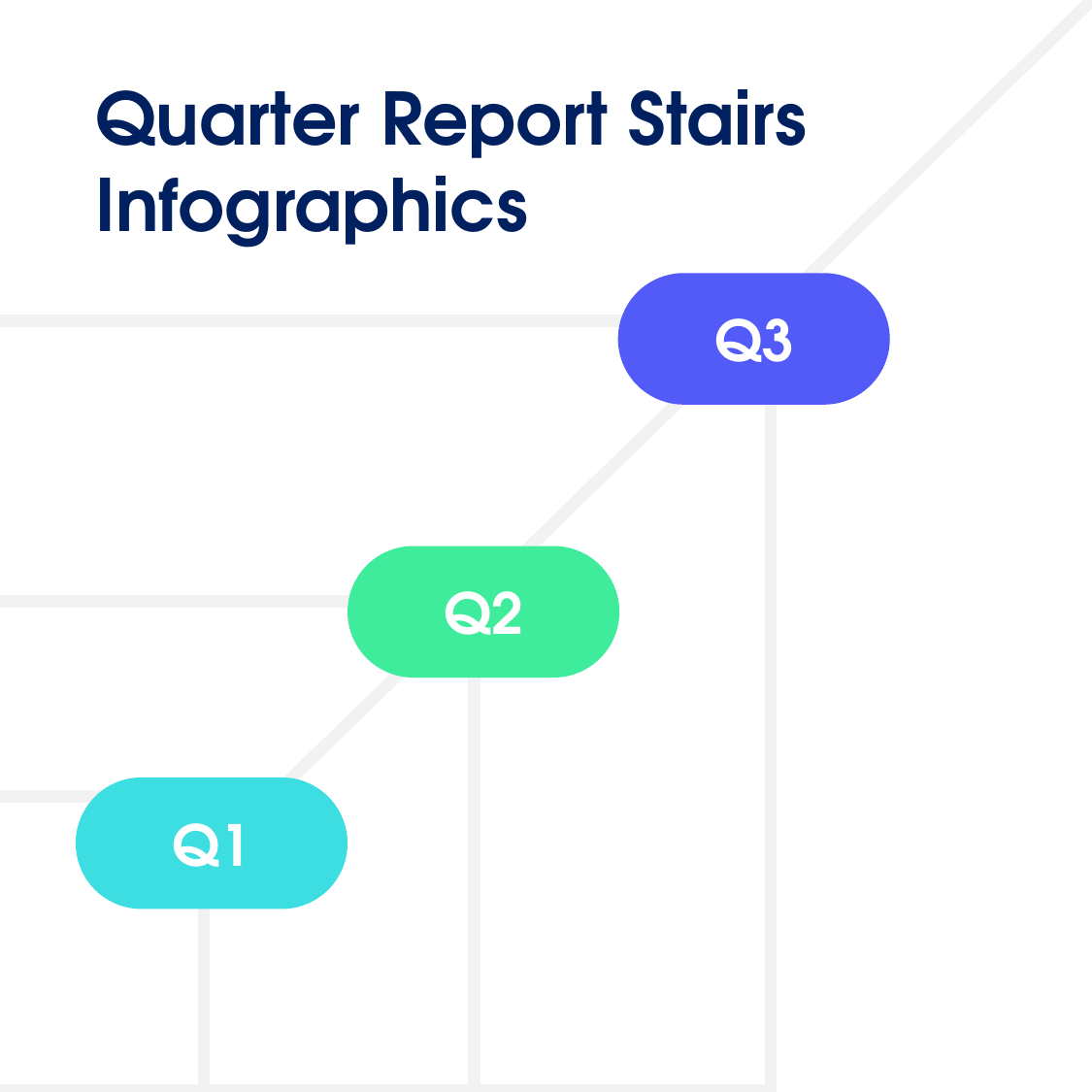

Quarter Report Stairs
Infographics
Q3

Q2

Q1